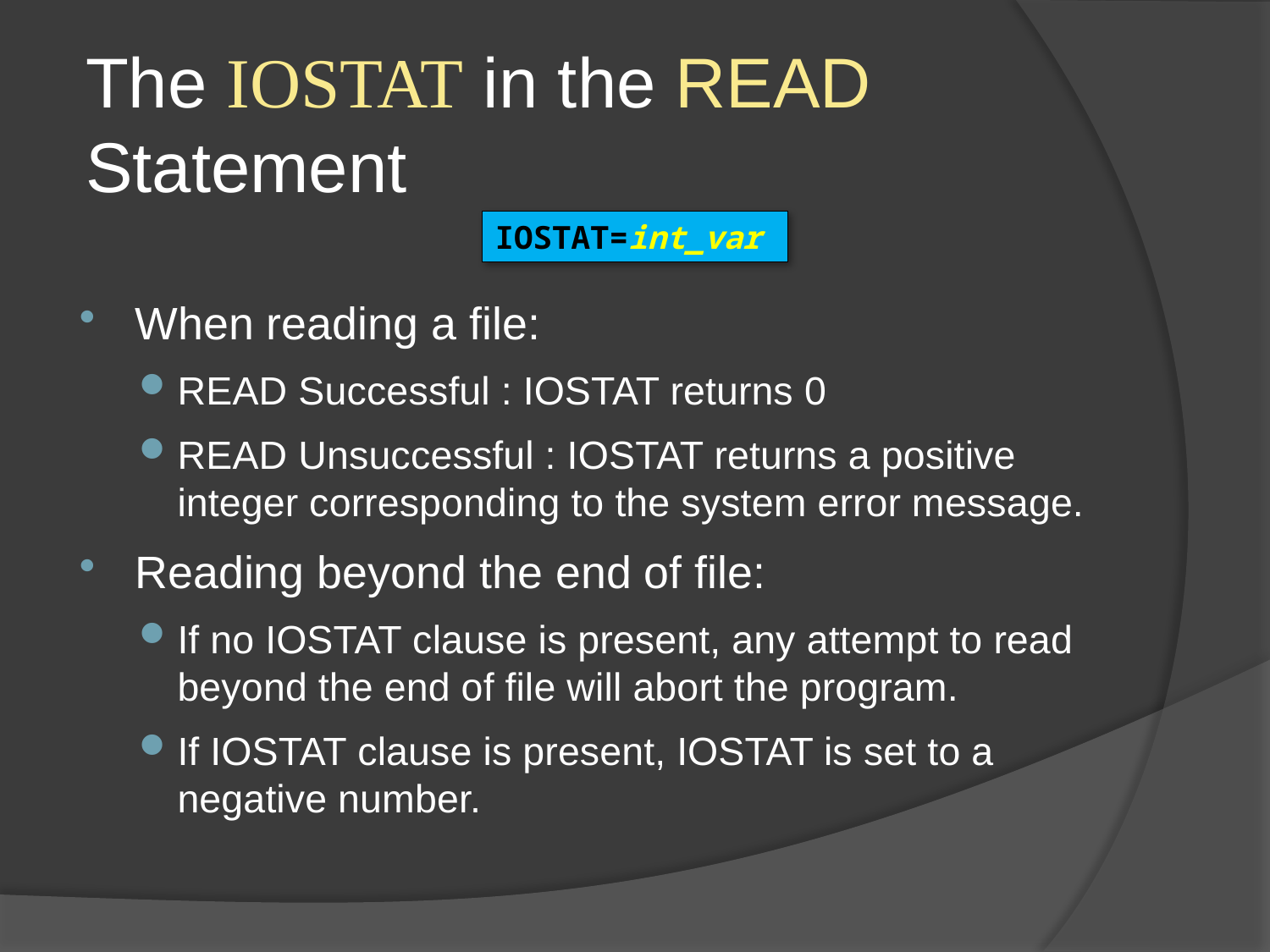

# The IOSTAT in the READ Statement
IOSTAT=int_var

When reading a file:
READ Successful : IOSTAT returns 0
READ Unsuccessful : IOSTAT returns a positive integer corresponding to the system error message.
Reading beyond the end of file:
If no IOSTAT clause is present, any attempt to read beyond the end of file will abort the program.
If IOSTAT clause is present, IOSTAT is set to a negative number.